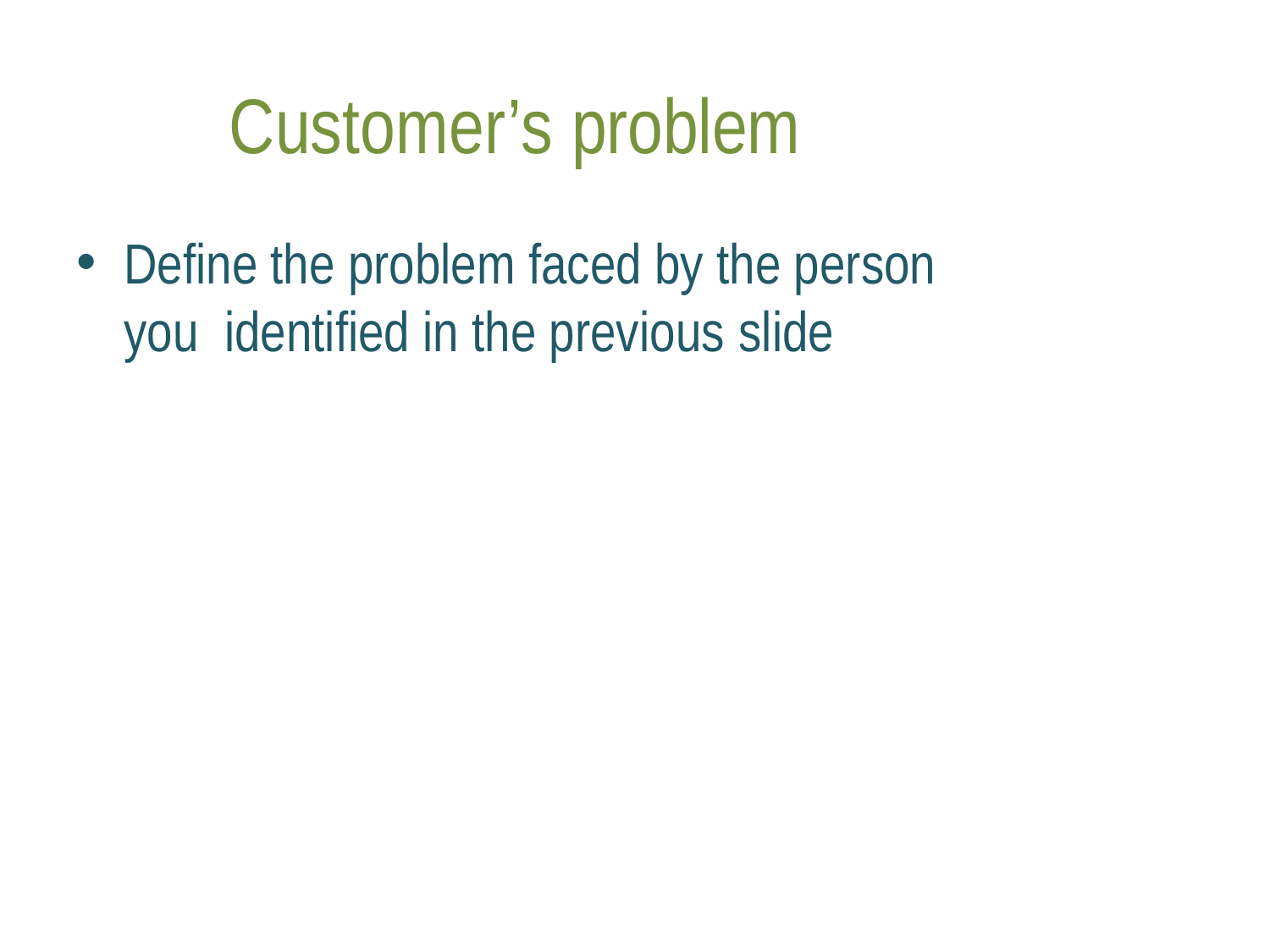

# Customer’s problem
Define the problem faced by the person you  identified in the previous slide